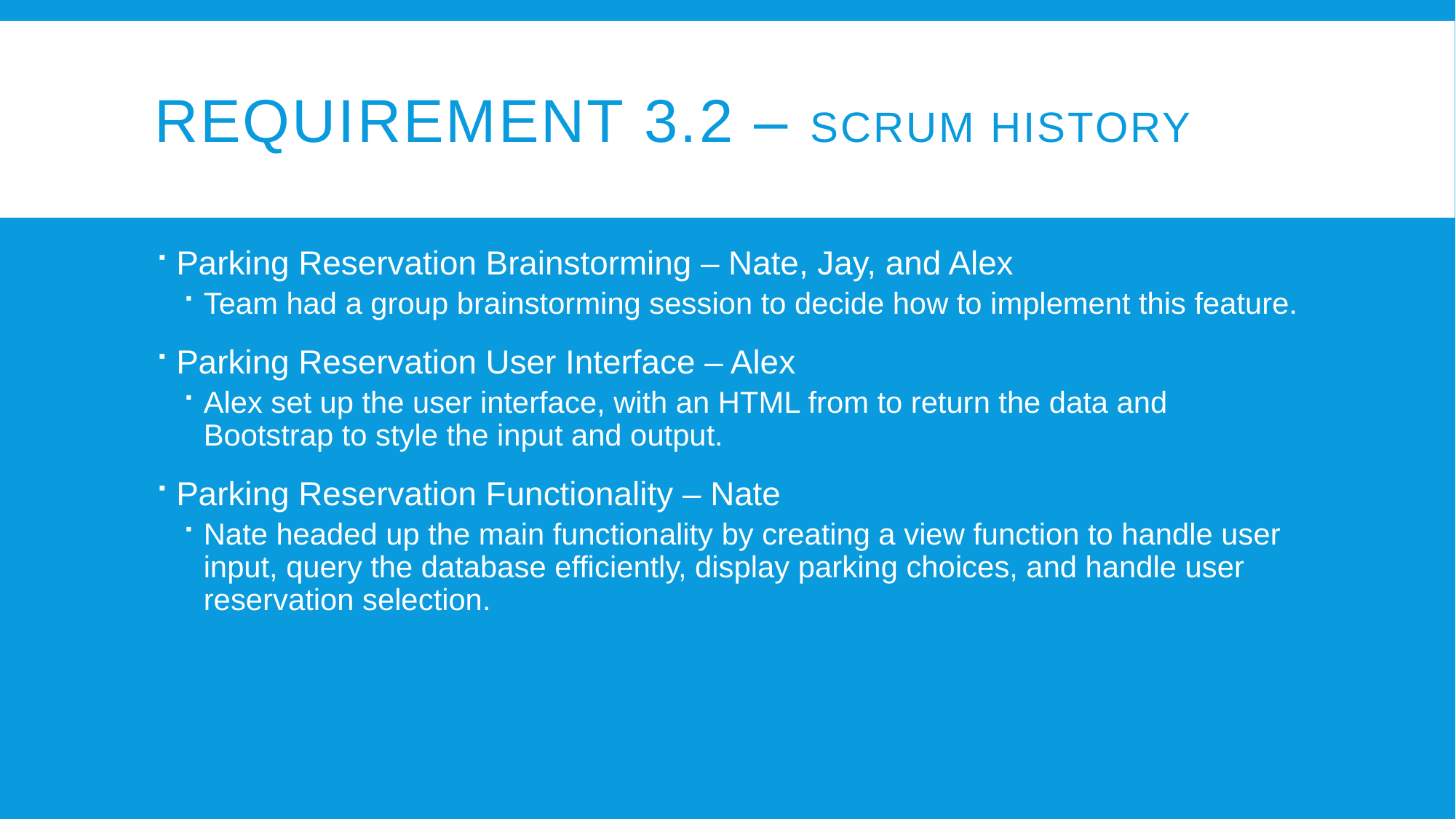

# Requirement 3.2 – Scrum History
Parking Reservation Brainstorming – Nate, Jay, and Alex
Team had a group brainstorming session to decide how to implement this feature.
Parking Reservation User Interface – Alex
Alex set up the user interface, with an HTML from to return the data and Bootstrap to style the input and output.
Parking Reservation Functionality – Nate
Nate headed up the main functionality by creating a view function to handle user input, query the database efficiently, display parking choices, and handle user reservation selection.